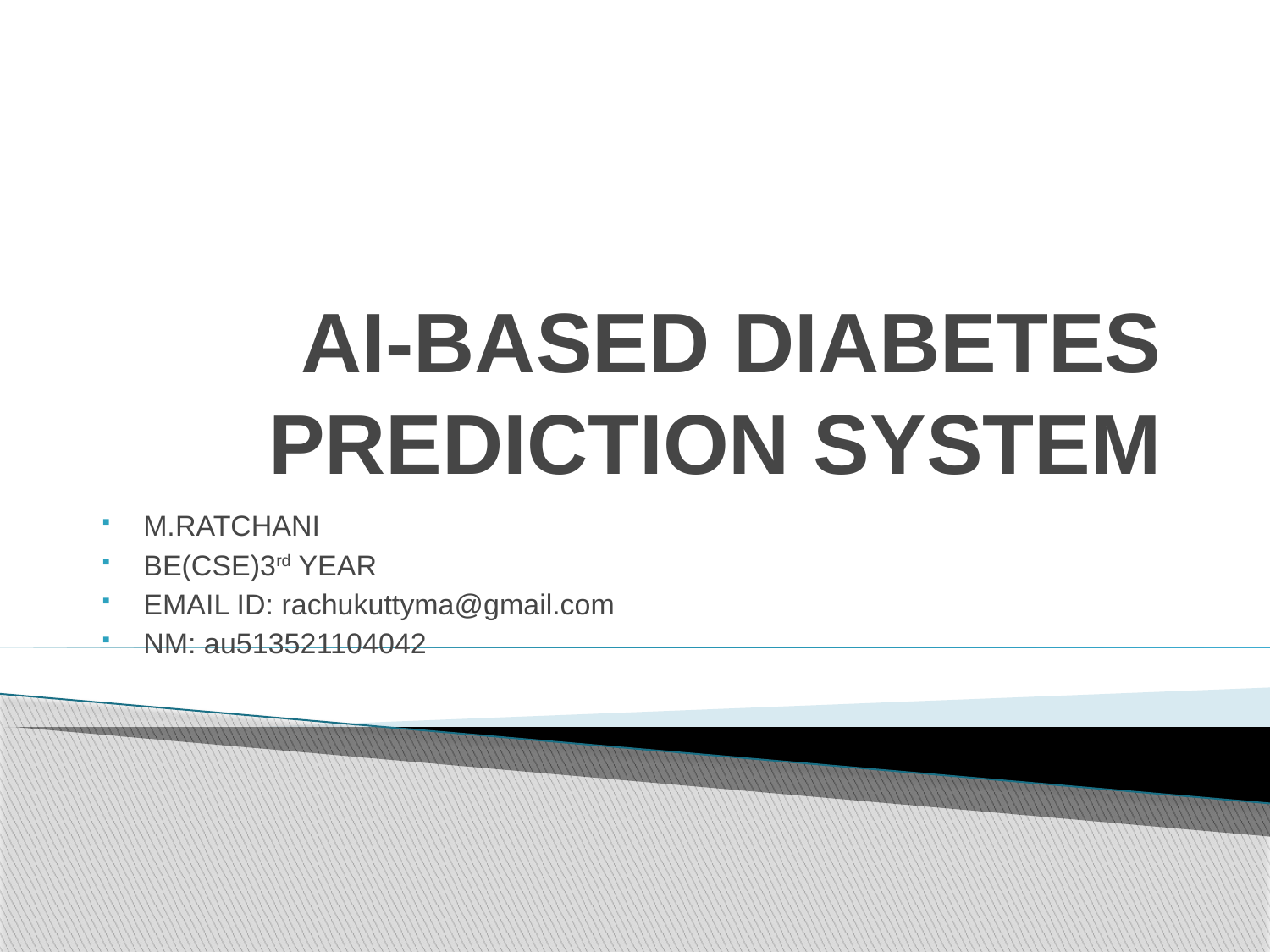

# AI-BASED DIABETES PREDICTION SYSTEM
M.RATCHANI
BE(CSE)3rd YEAR
EMAIL ID: rachukuttyma@gmail.com
NM: au513521104042